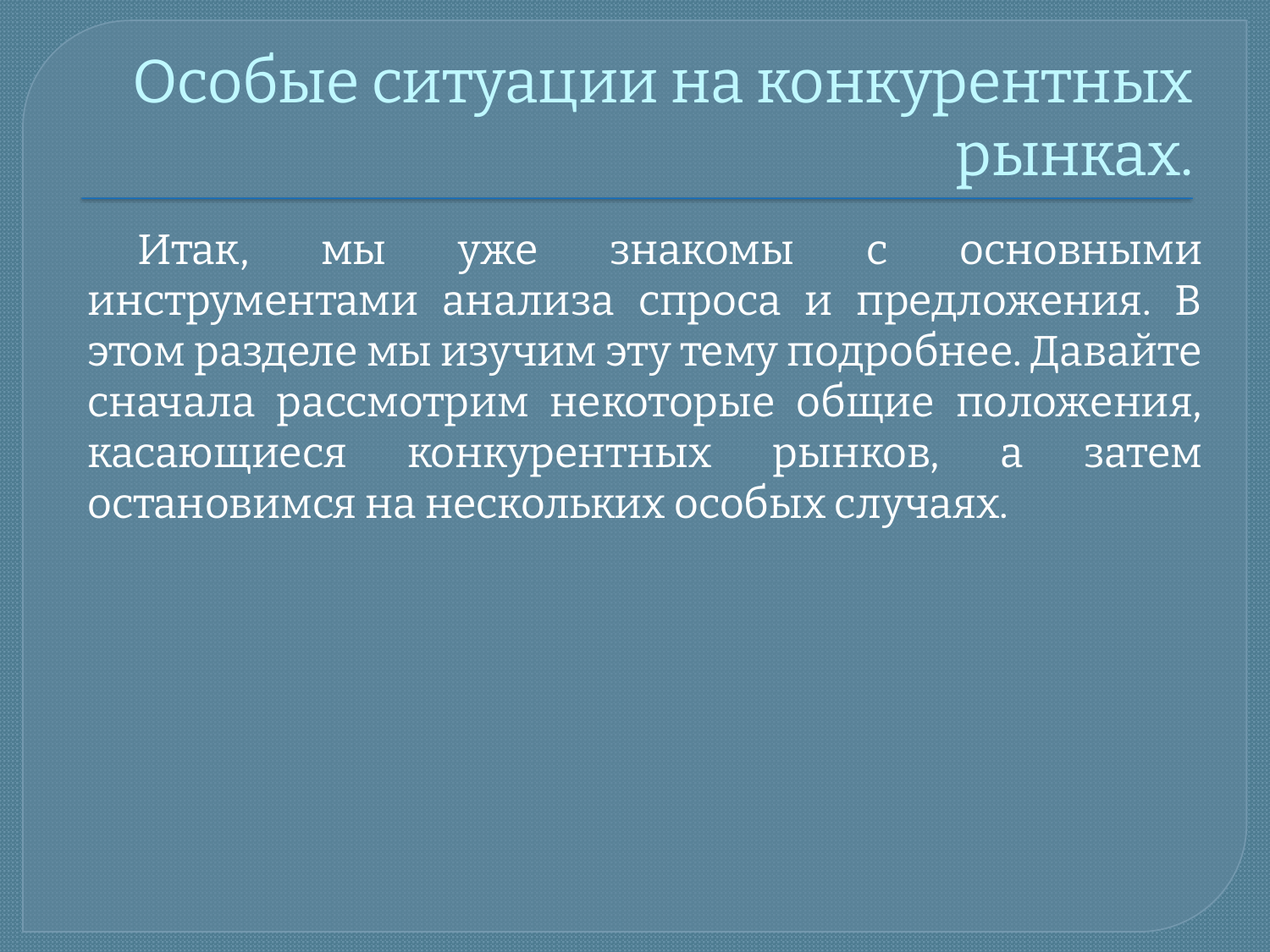

# Особые ситуации на конкурентных рынках.
Итак, мы уже знакомы с основными инструментами анали­за спроса и предложения. В этом разделе мы изучим эту тему подробнее. Давайте сначала рассмотрим некоторые общие положения, касающиеся конкурентных рынков, а затем остановимся на нескольких особых случаях.